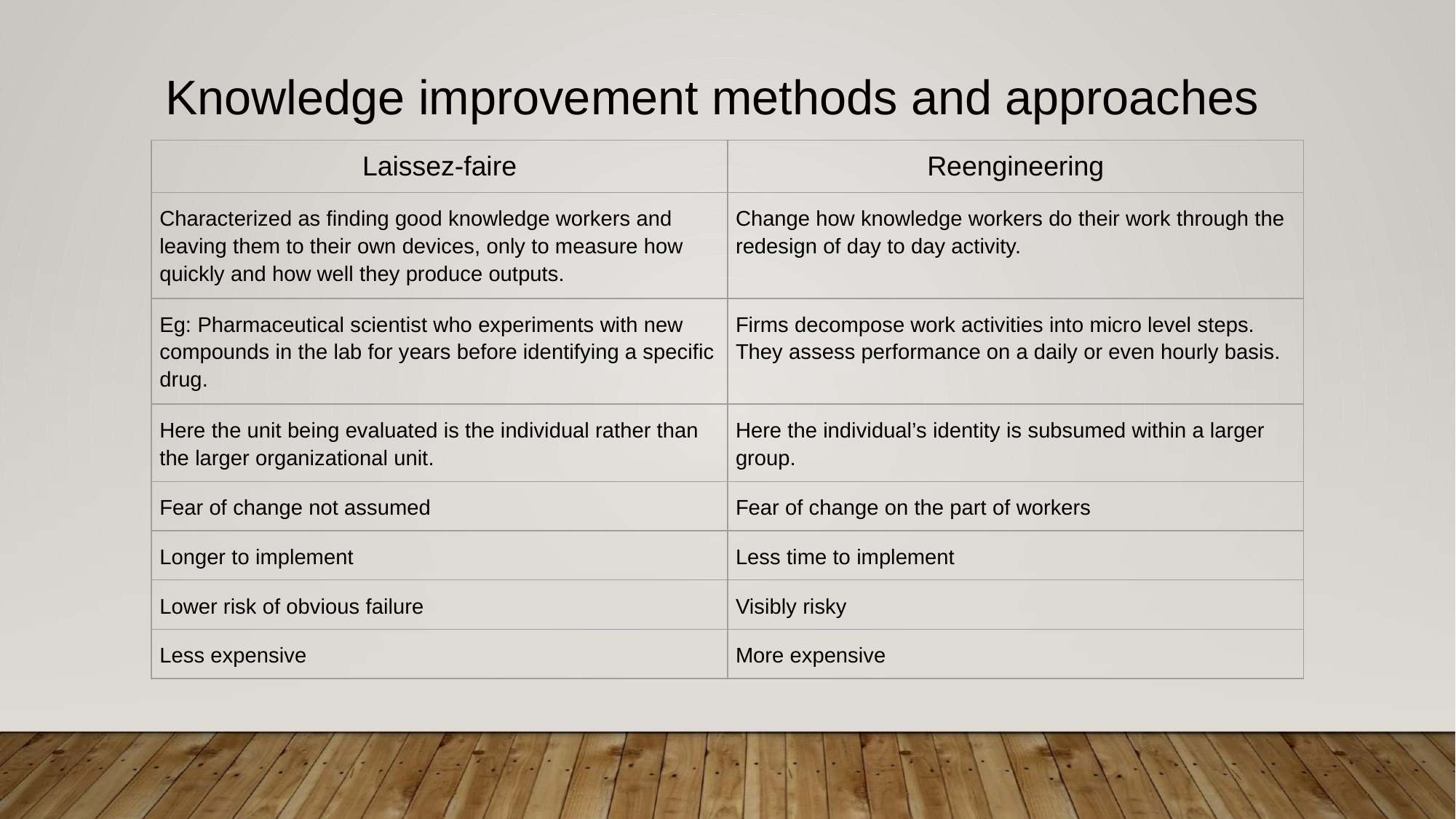

Knowledge improvement methods and approaches
| Laissez-faire | Reengineering |
| --- | --- |
| Characterized as finding good knowledge workers and leaving them to their own devices, only to measure how quickly and how well they produce outputs. | Change how knowledge workers do their work through the redesign of day to day activity. |
| Eg: Pharmaceutical scientist who experiments with new compounds in the lab for years before identifying a specific drug. | Firms decompose work activities into micro level steps. They assess performance on a daily or even hourly basis. |
| Here the unit being evaluated is the individual rather than the larger organizational unit. | Here the individual’s identity is subsumed within a larger group. |
| Fear of change not assumed | Fear of change on the part of workers |
| Longer to implement | Less time to implement |
| Lower risk of obvious failure | Visibly risky |
| Less expensive | More expensive |